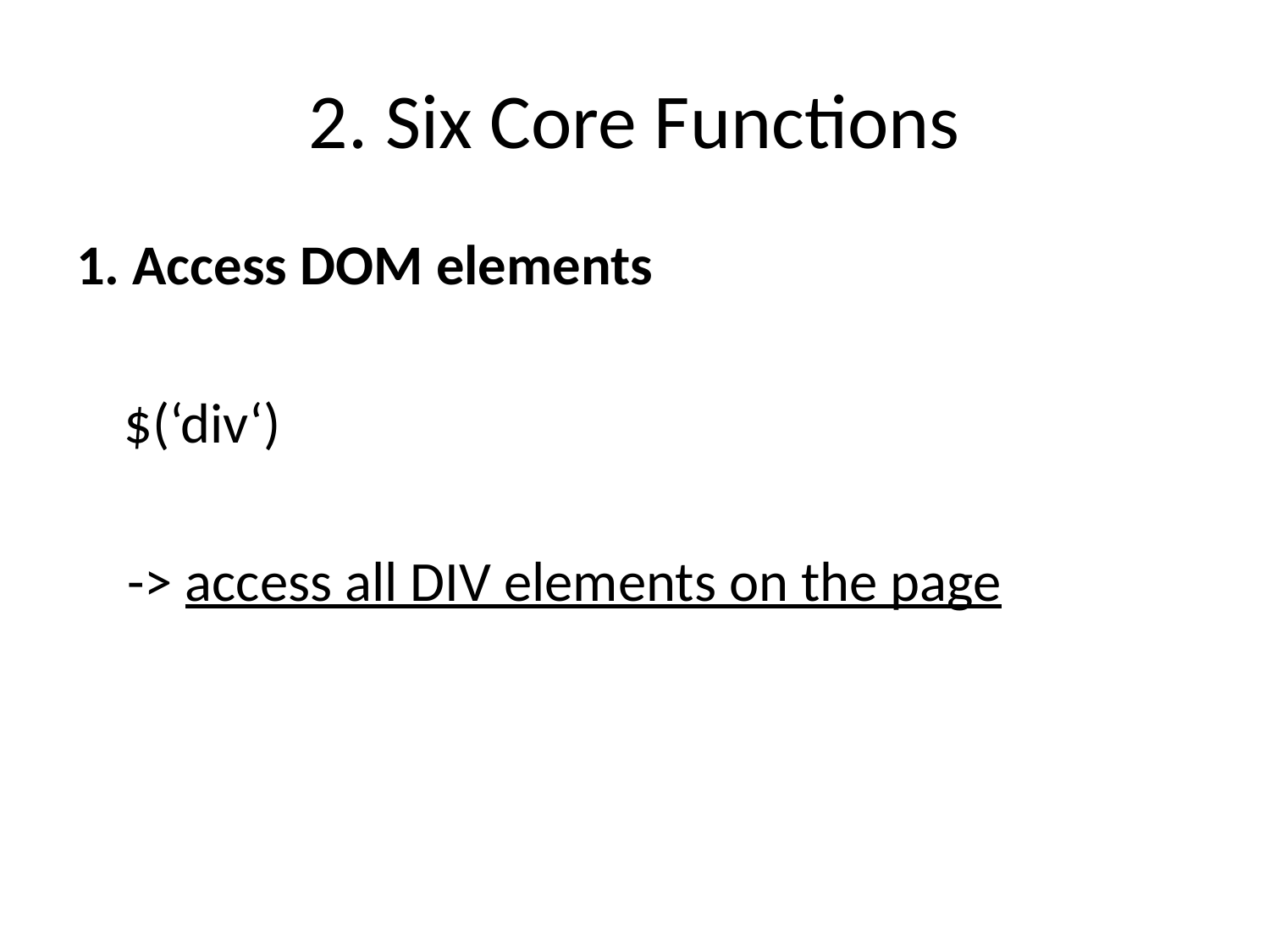

# 2. Six Core Functions
1. Access DOM elements

	$(‘div‘)

    -> access all DIV elements on the page